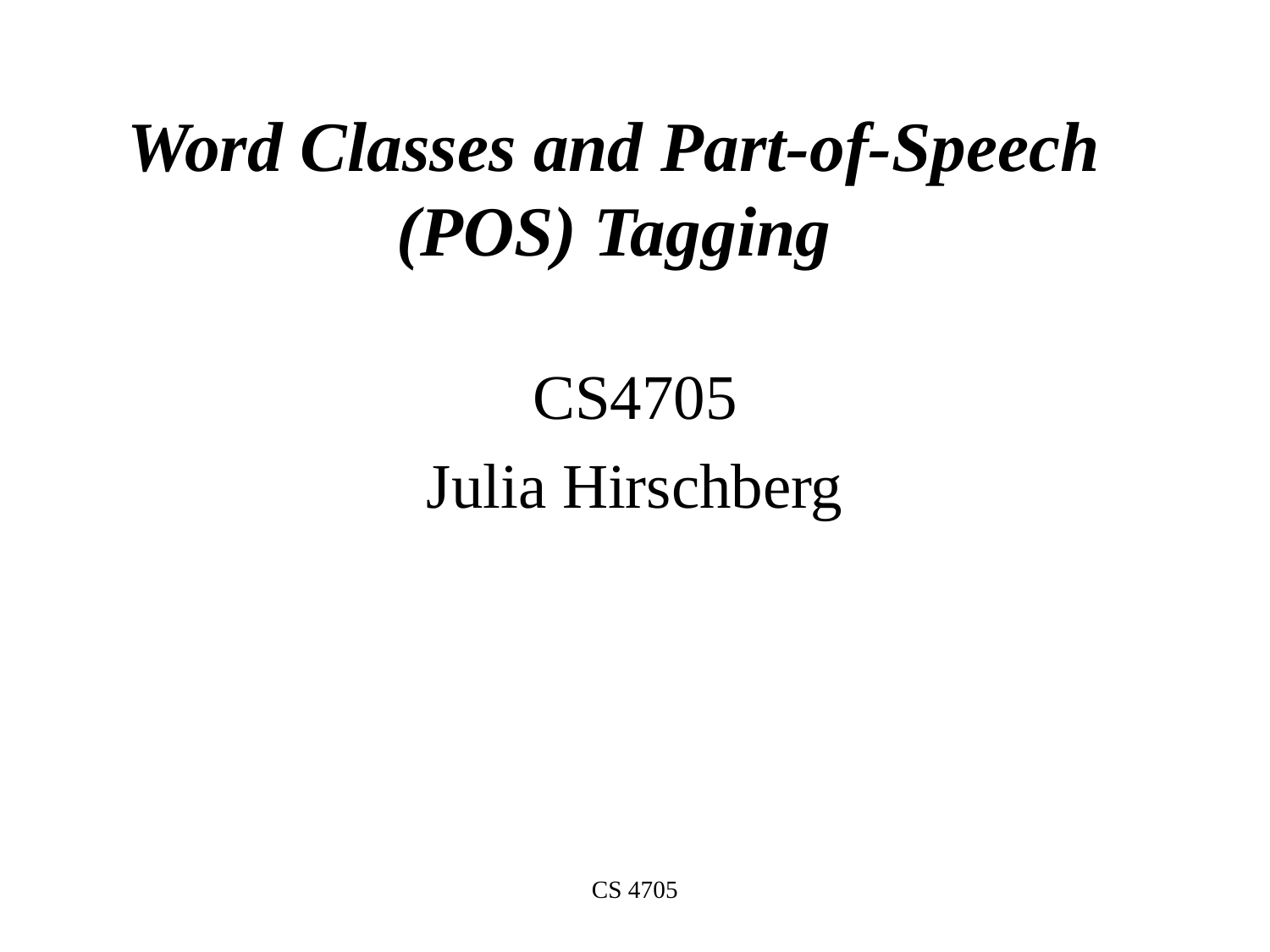

# Word Classes and Part-of-Speech (POS) Tagging
CS4705
Julia Hirschberg
CS 4705